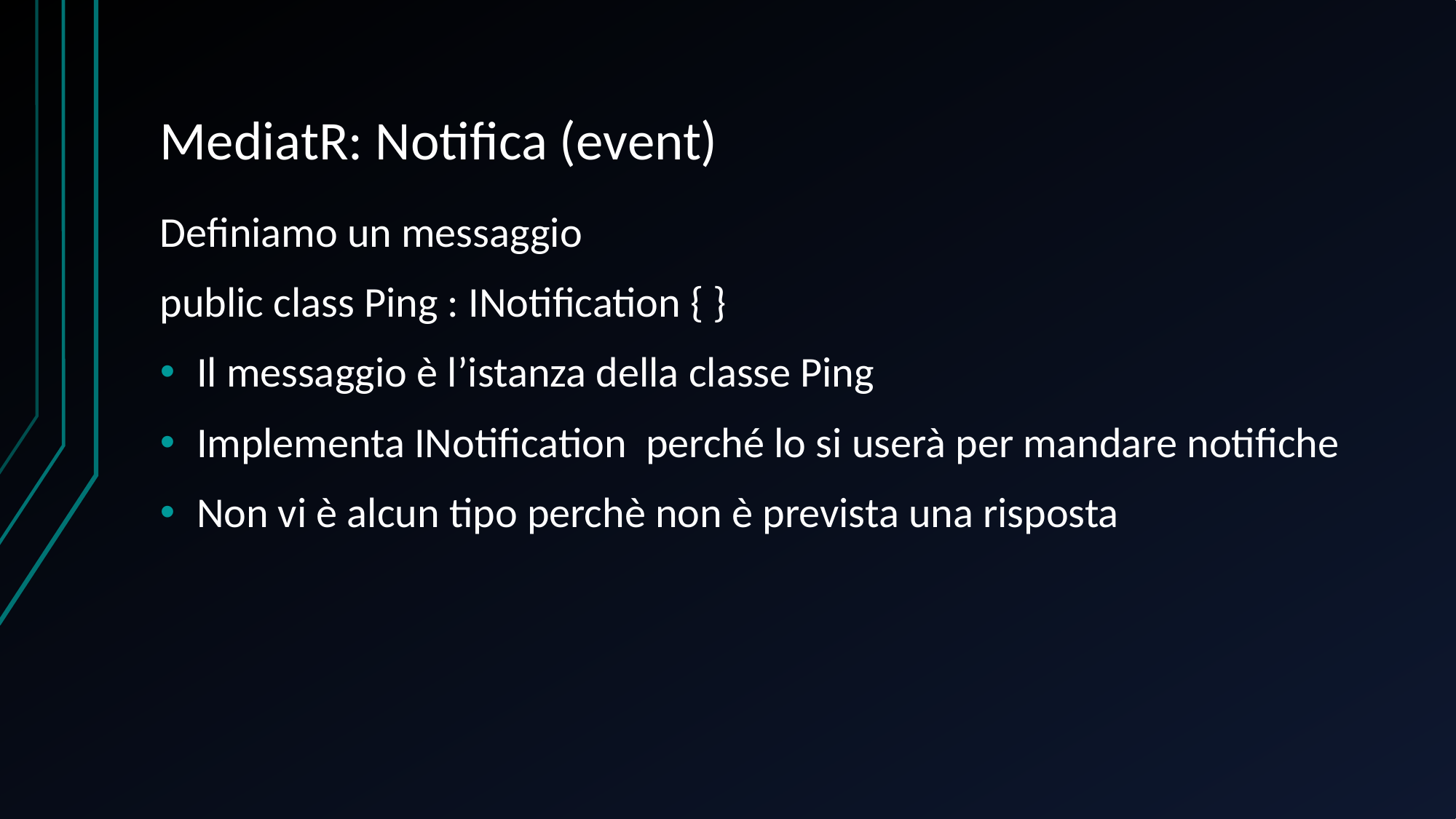

# MediatR: Notifica (event)
Definiamo un messaggio
public class Ping : INotification { }
Il messaggio è l’istanza della classe Ping
Implementa INotification  perché lo si userà per mandare notifiche
Non vi è alcun tipo perchè non è prevista una risposta